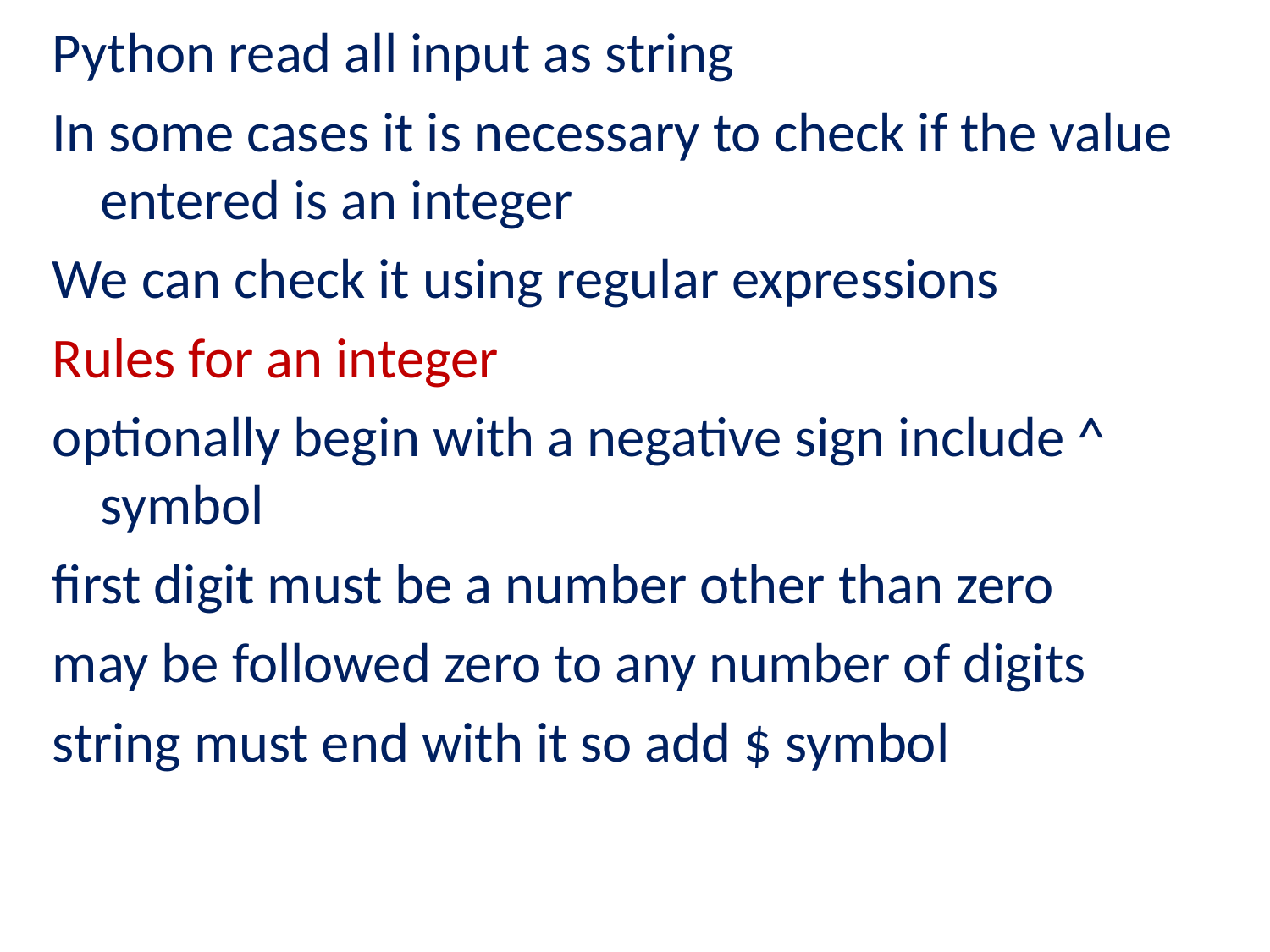

Python read all input as string
In some cases it is necessary to check if the value entered is an integer
We can check it using regular expressions
Rules for an integer
optionally begin with a negative sign include ^ symbol
first digit must be a number other than zero
may be followed zero to any number of digits
string must end with it so add $ symbol